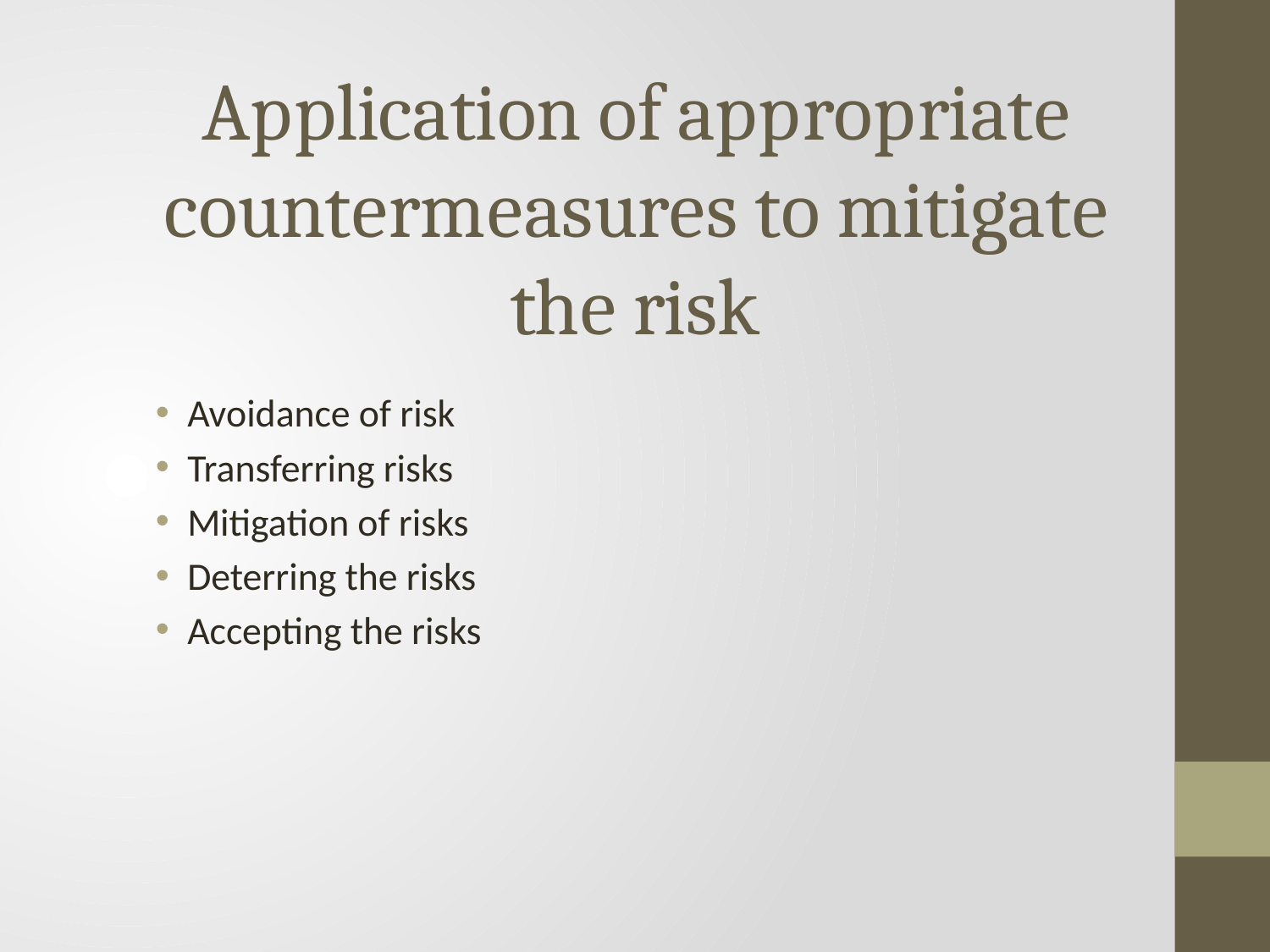

# Application of appropriate countermeasures to mitigate the risk

Avoidance of risk
Transferring risks
Mitigation of risks
Deterring the risks
Accepting the risks